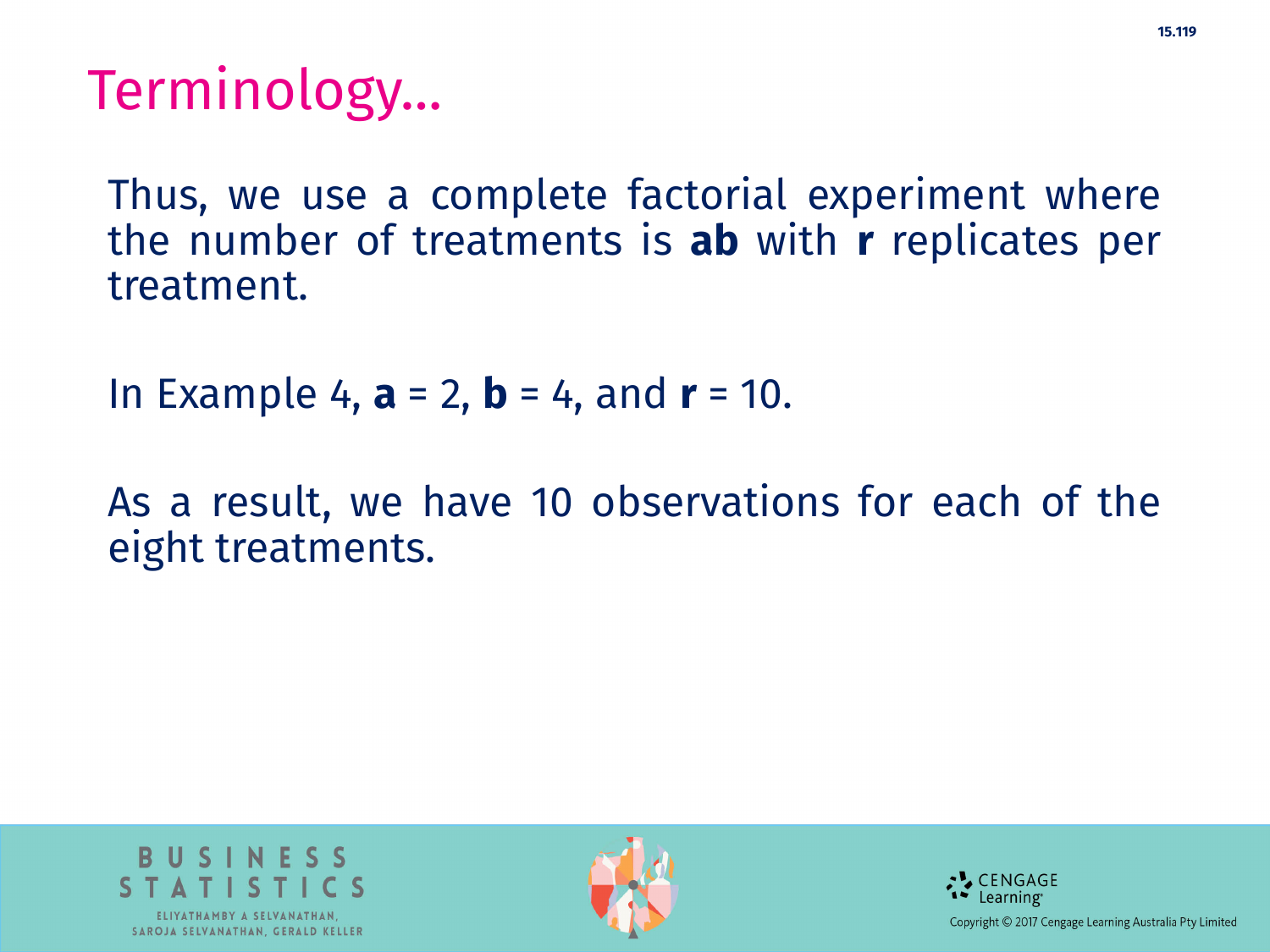

15.119
# Terminology…
Thus, we use a complete factorial experiment where the number of treatments is ab with r replicates per treatment.

In Example 4, a = 2, b = 4, and r = 10.

As a result, we have 10 observations for each of the eight treatments.